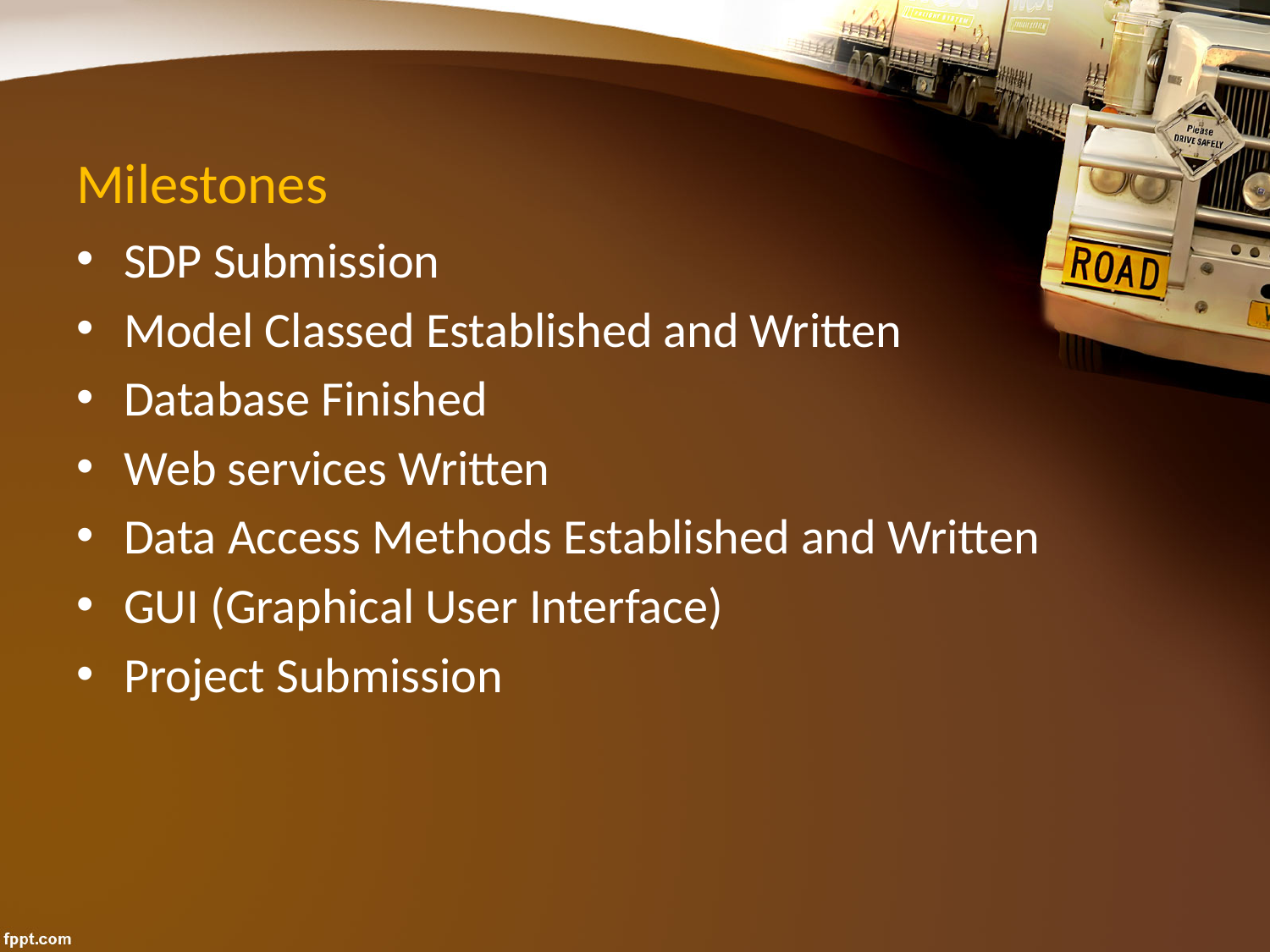

# Milestones
SDP Submission
Model Classed Established and Written
Database Finished
Web services Written
Data Access Methods Established and Written
GUI (Graphical User Interface)
Project Submission